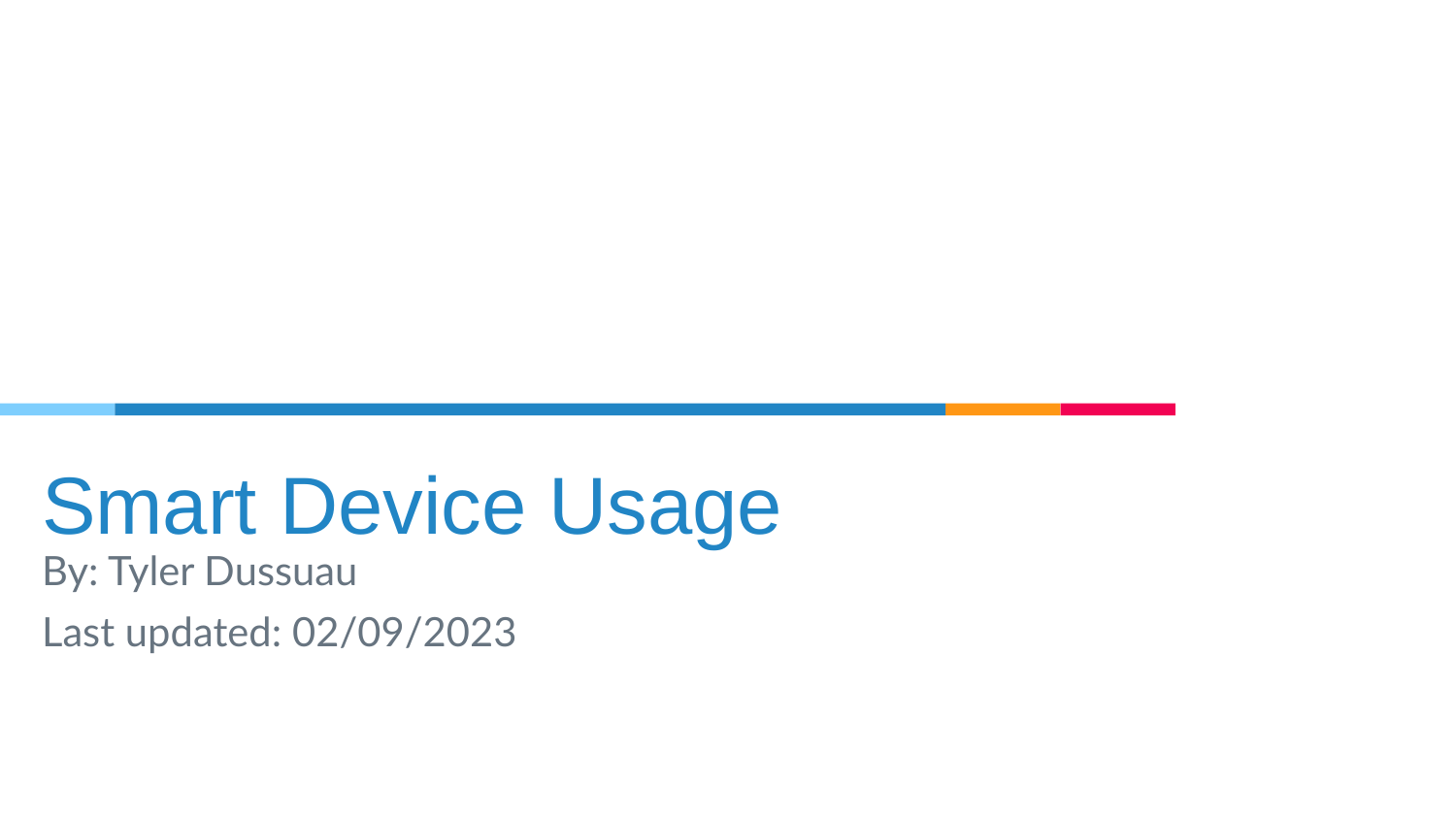

# Smart Device Usage
By: Tyler Dussuau
Last updated: 02/09/2023